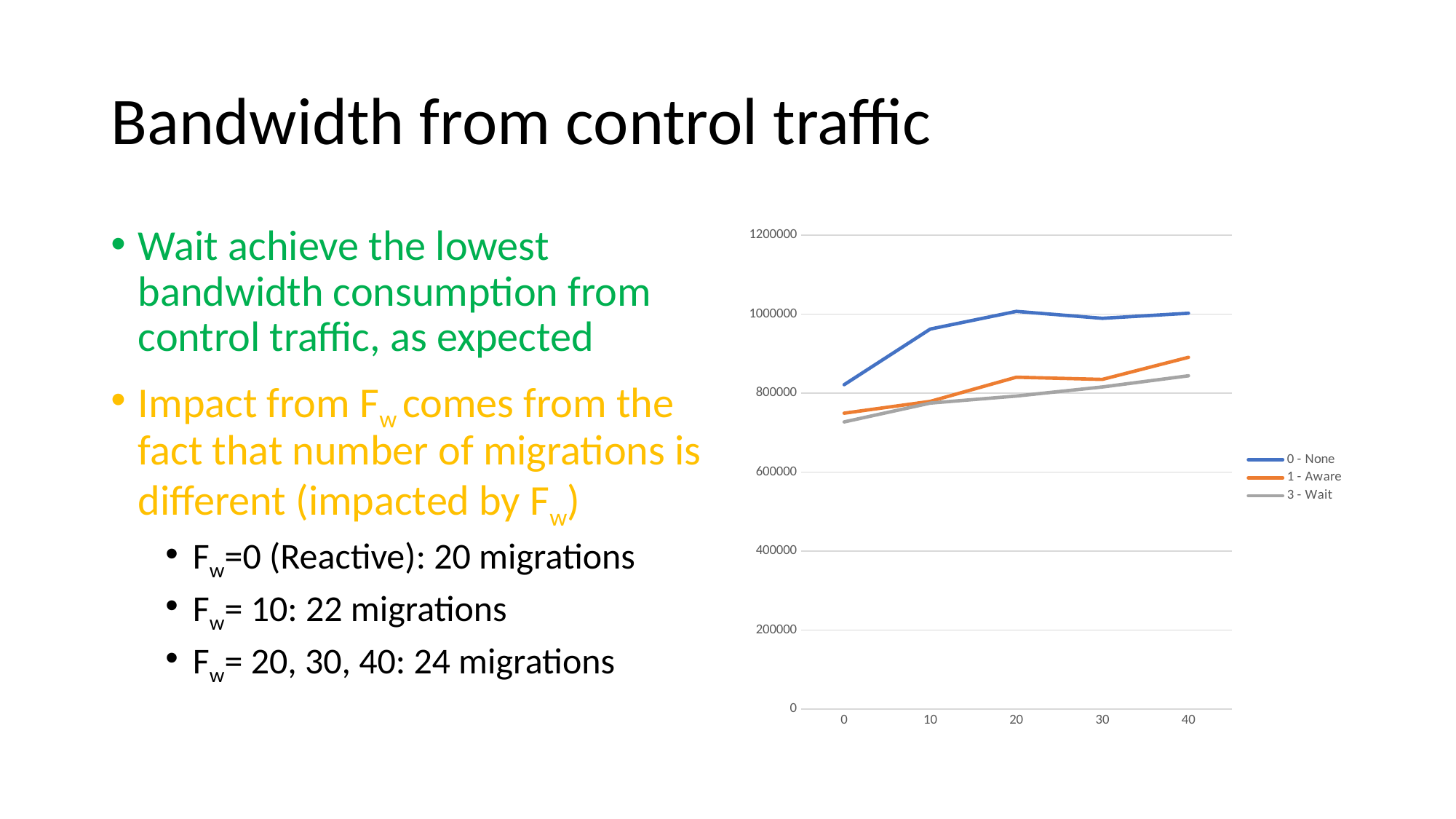

# Bandwidth from control traffic
Wait achieve the lowest bandwidth consumption from control traffic, as expected
Impact from Fw comes from the fact that number of migrations is different (impacted by Fw)
Fw=0 (Reactive): 20 migrations
Fw= 10: 22 migrations
Fw= 20, 30, 40: 24 migrations

### Chart

| Category | 0 - None | 1 - Aware | 3 - Wait |
|---|---|---|---|
| 0 | 821537.6 | 749362.6 | 727346.8 |
| 10 | 962376.6 | 779289.4 | 775035.4 |
| 20 | 1007117.2 | 840525.2 | 792798.8 |
| 30 | 989626.8 | 834986.8 | 815782.4 |
| 40 | 1002441.6 | 890840.6 | 844131.2 |